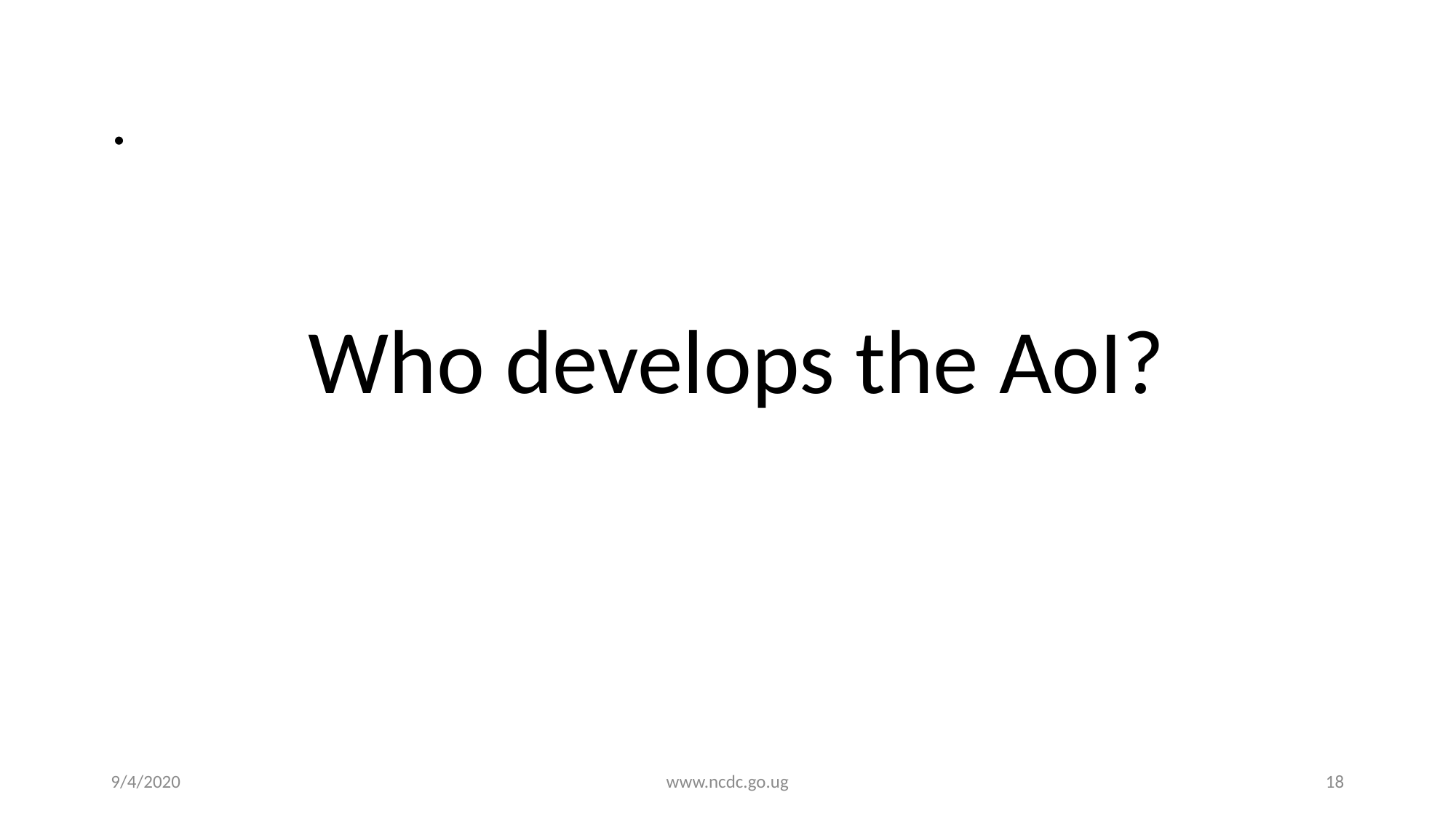

# .
Who develops the AoI?

9/4/2020
www.ncdc.go.ug
18